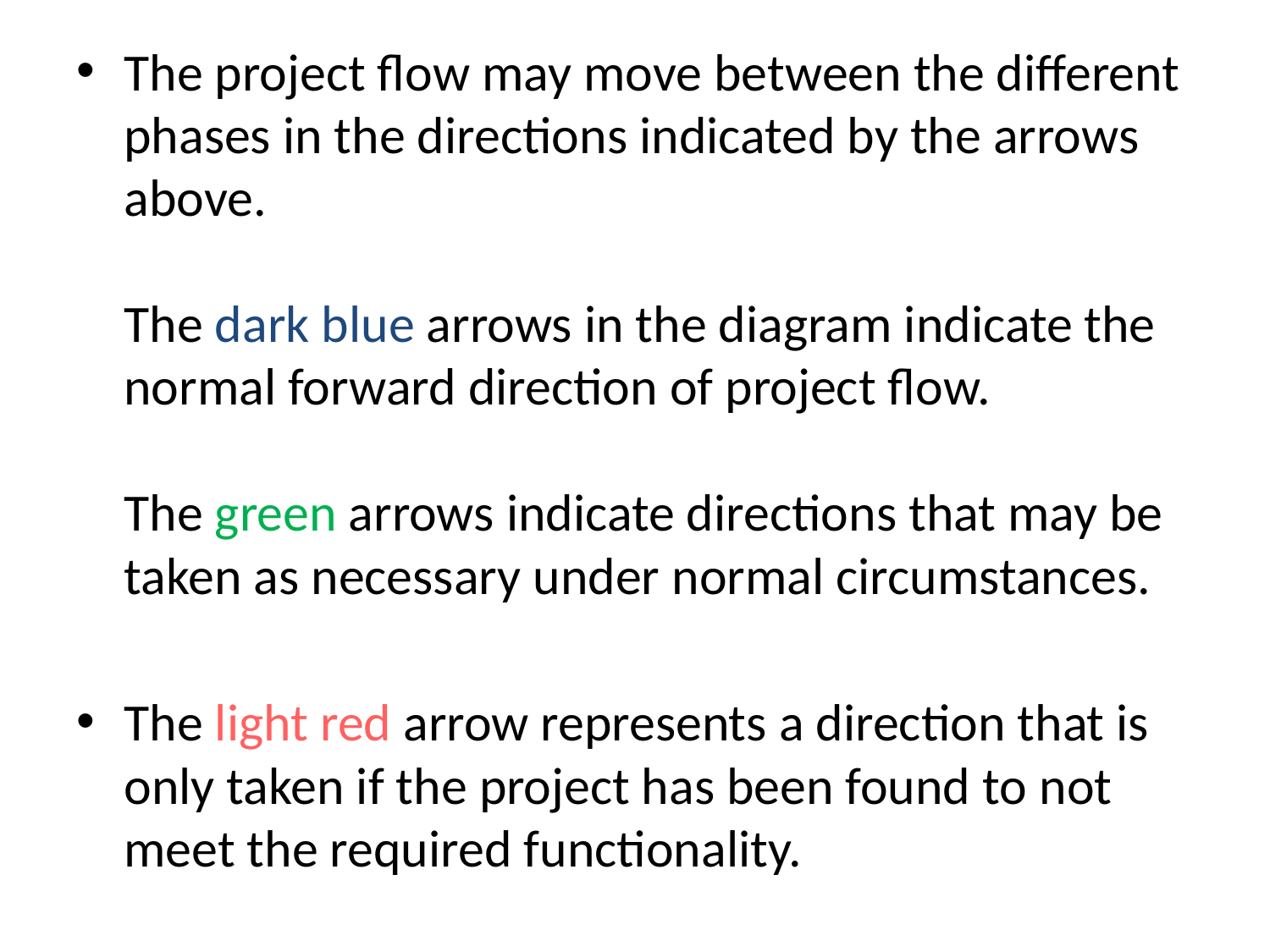

The project flow may move between the different phases in the directions indicated by the arrows above. 
The dark blue arrows in the diagram indicate the normal forward direction of project flow.
The green arrows indicate directions that may be taken as necessary under normal circumstances.

The light red arrow represents a direction that is only taken if the project has been found to not meet the required functionality.